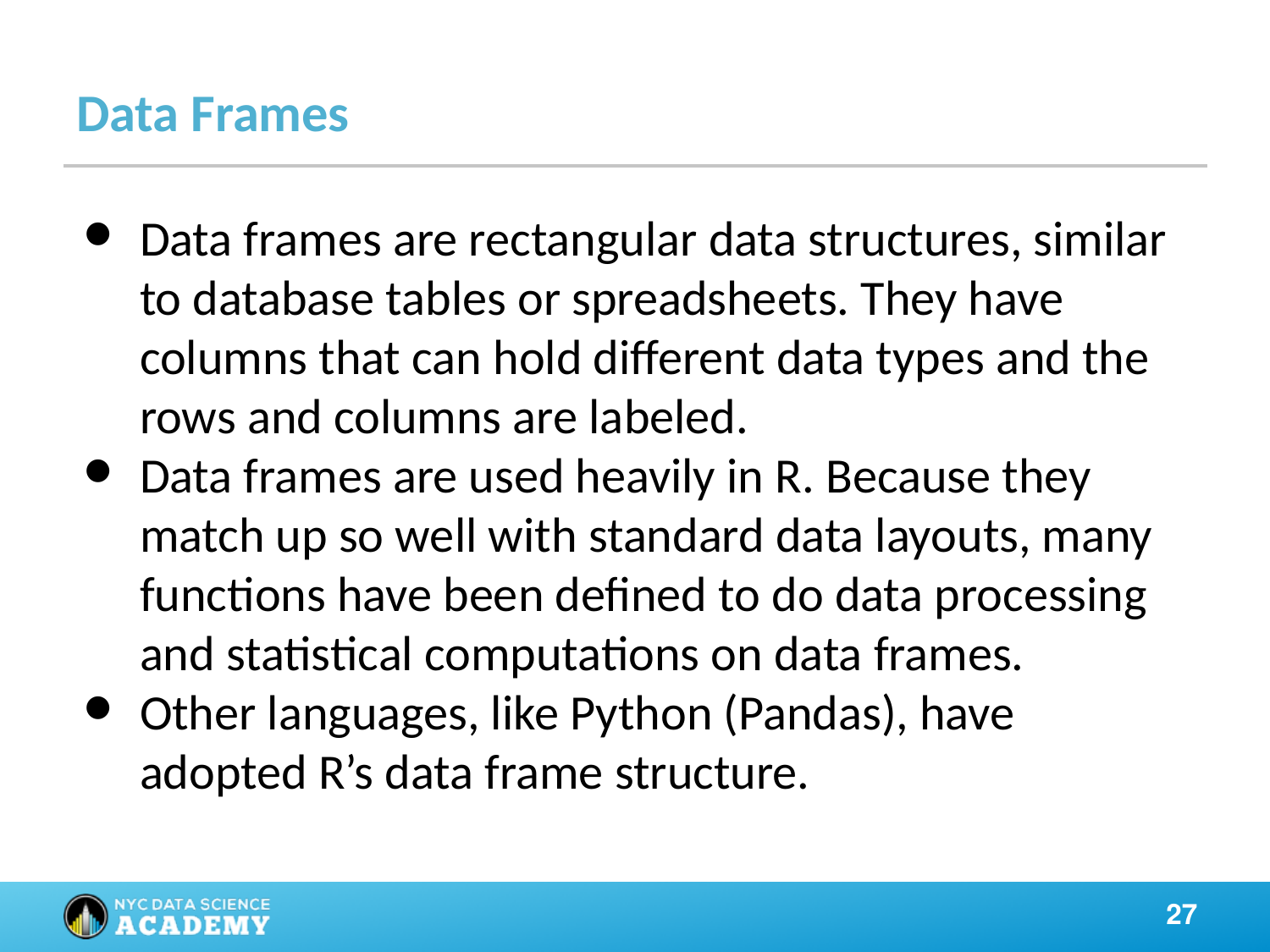

# Data Frames
Data frames are rectangular data structures, similar to database tables or spreadsheets. They have columns that can hold different data types and the rows and columns are labeled.
Data frames are used heavily in R. Because they match up so well with standard data layouts, many functions have been defined to do data processing and statistical computations on data frames.
Other languages, like Python (Pandas), have adopted R’s data frame structure.
27